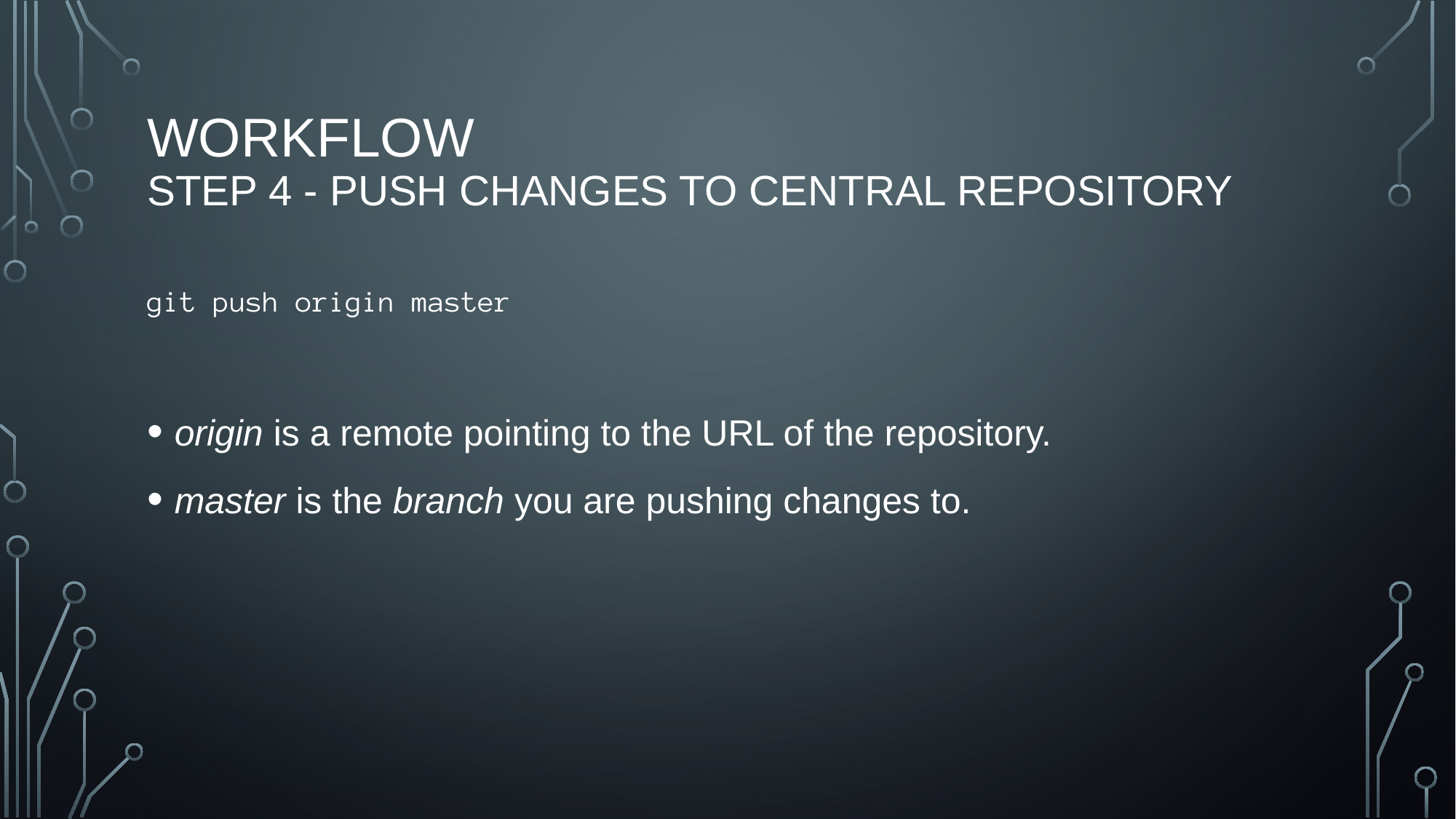

# Workflow Step 4 - Push changes to central repository
git push origin master

origin is a remote pointing to the URL of the repository.
master is the branch you are pushing changes to.